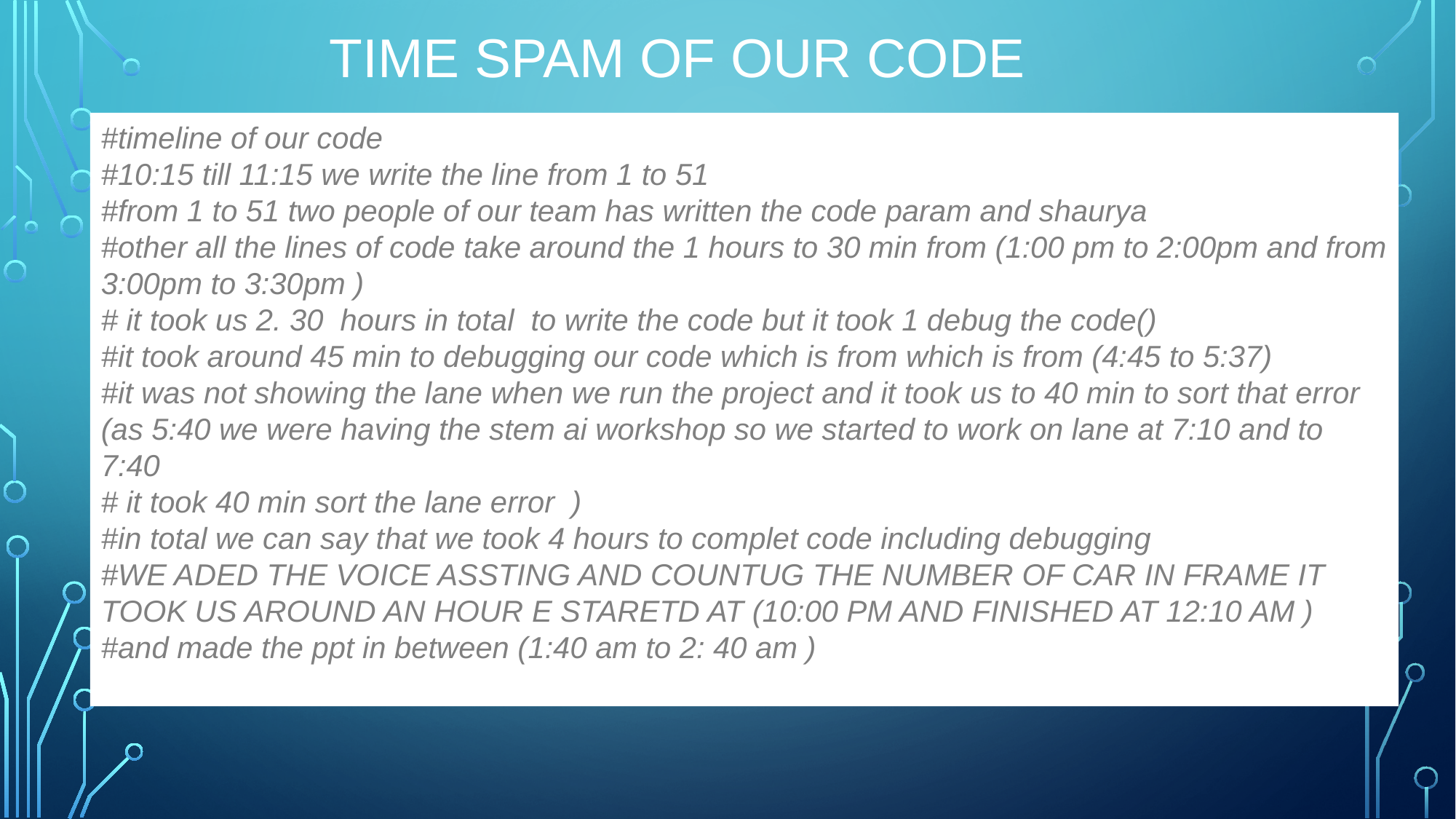

# Time spam of our code
#timeline of our code
#10:15 till 11:15 we write the line from 1 to 51
#from 1 to 51 two people of our team has written the code param and shaurya
#other all the lines of code take around the 1 hours to 30 min from (1:00 pm to 2:00pm and from 3:00pm to 3:30pm )
# it took us 2. 30  hours in total  to write the code but it took 1 debug the code()
#it took around 45 min to debugging our code which is from which is from (4:45 to 5:37)
#it was not showing the lane when we run the project and it took us to 40 min to sort that error (as 5:40 we were having the stem ai workshop so we started to work on lane at 7:10 and to 7:40
# it took 40 min sort the lane error  )
#in total we can say that we took 4 hours to complet code including debugging
#WE ADED THE VOICE ASSTING AND COUNTUG THE NUMBER OF CAR IN FRAME IT TOOK US AROUND AN HOUR E STARETD AT (10:00 PM AND FINISHED AT 12:10 AM )
#and made the ppt in between (1:40 am to 2: 40 am )